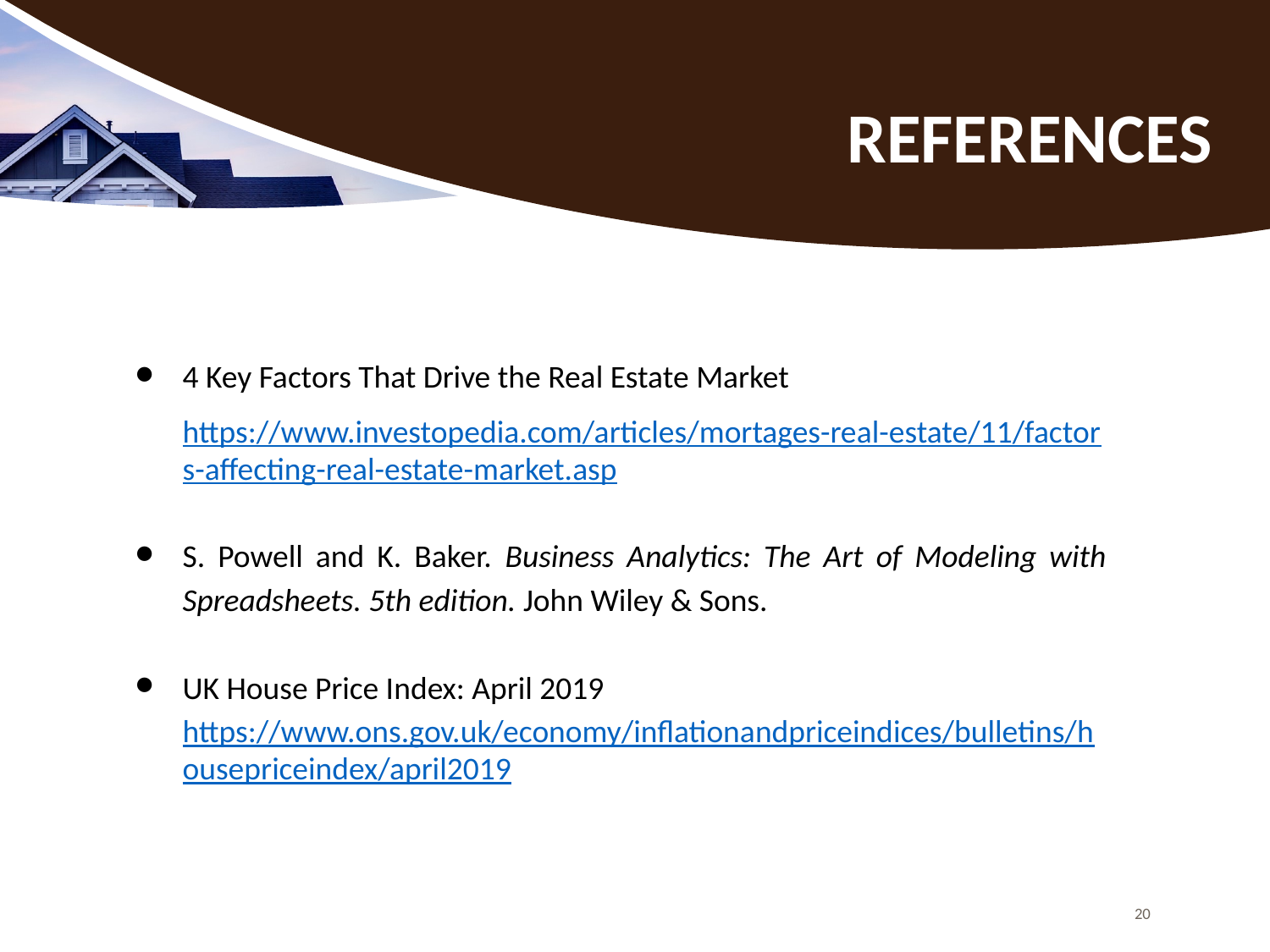

# REFERENCES
4 Key Factors That Drive the Real Estate Market
https://www.investopedia.com/articles/mortages-real-estate/11/factors-affecting-real-estate-market.asp

S. Powell and K. Baker. Business Analytics: The Art of Modeling with Spreadsheets. 5th edition. John Wiley & Sons.

UK House Price Index: April 2019
https://www.ons.gov.uk/economy/inflationandpriceindices/bulletins/housepriceindex/april2019
20